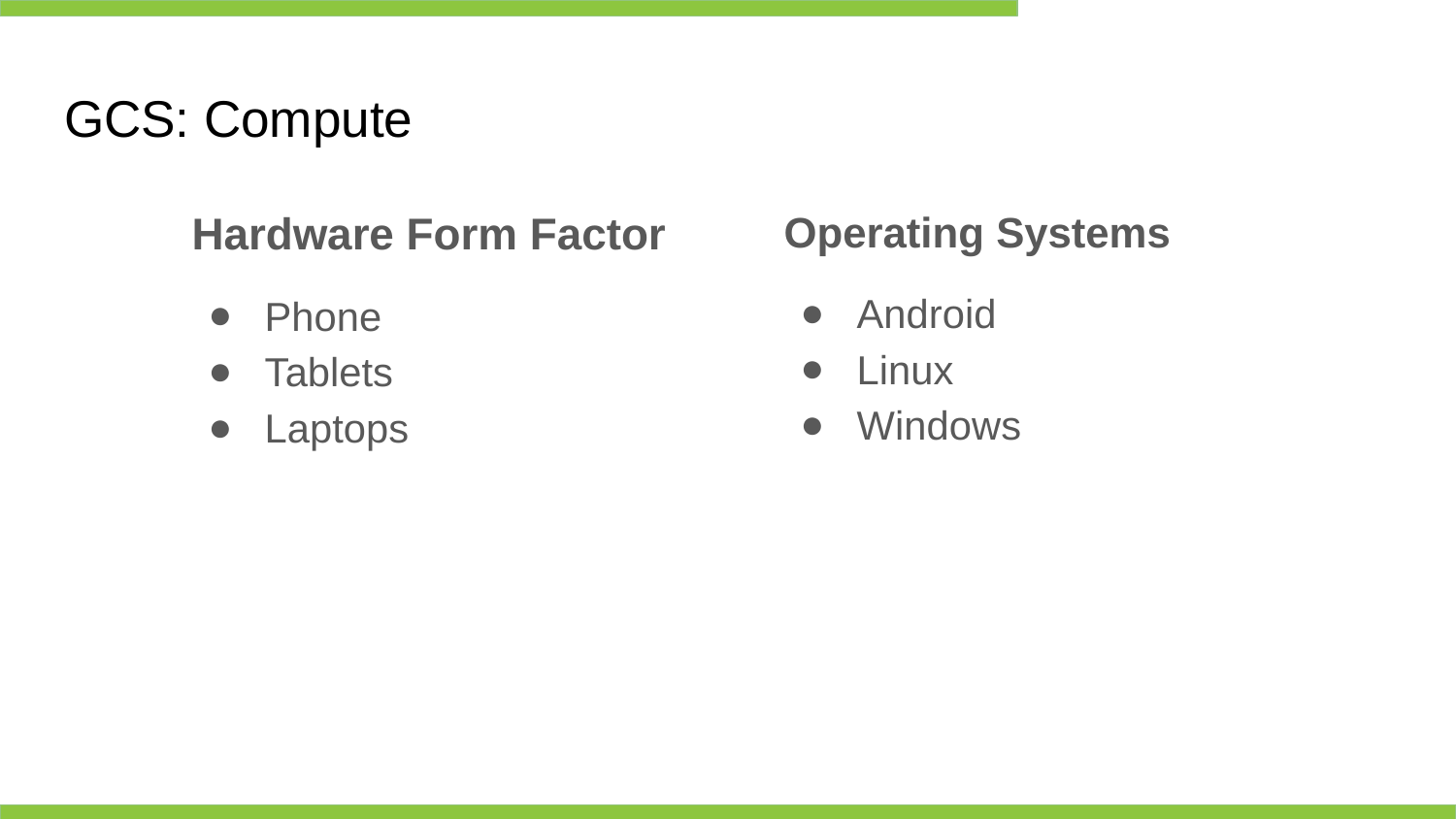

# GCS: Compute
Hardware Form Factor
Phone
Tablets
Laptops
Operating Systems
Android
Linux
Windows